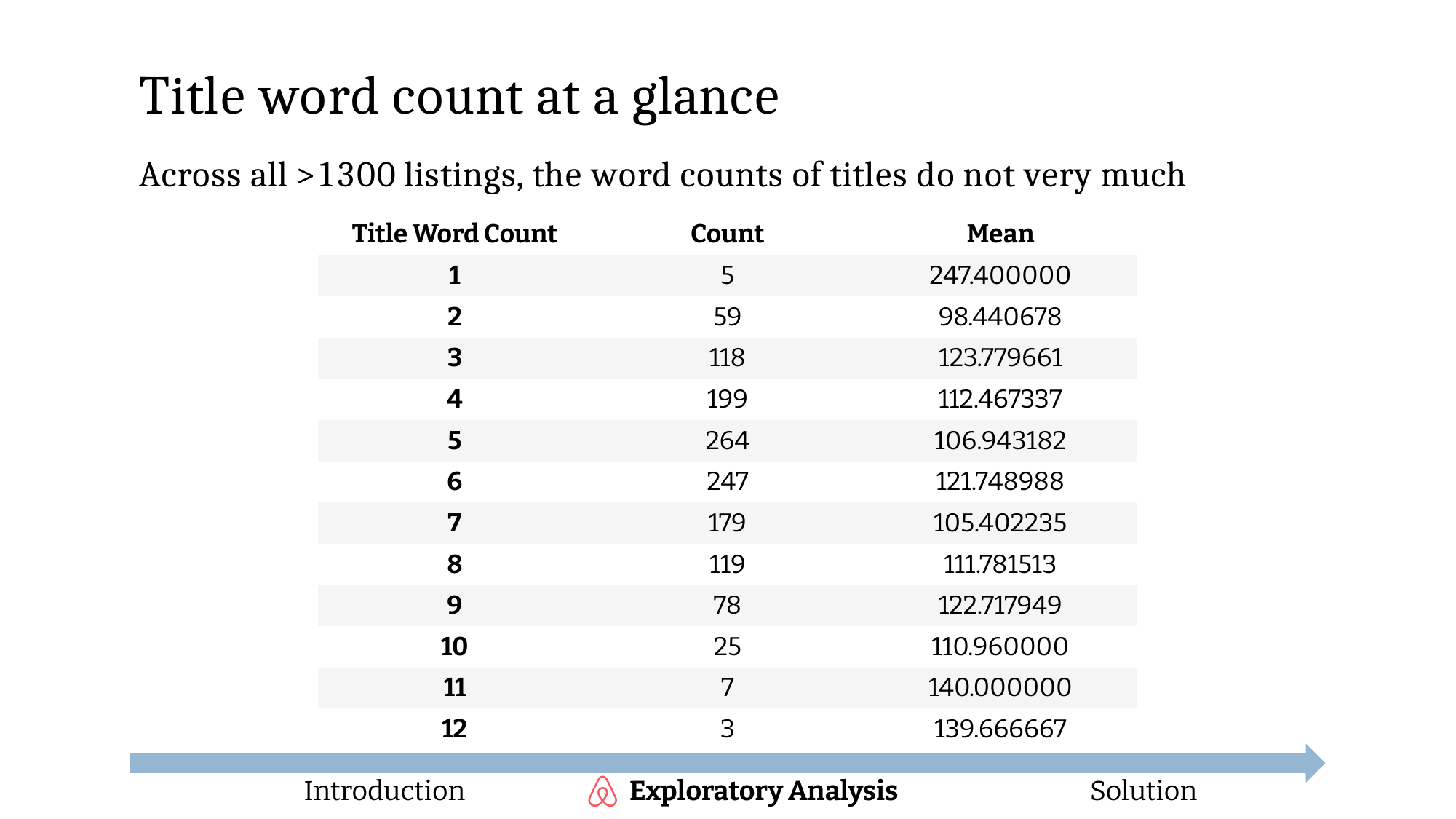

# Title word count at a glance
Across all >1300 listings, the word counts of titles do not very much
| Title Word Count | Count | Mean |
| --- | --- | --- |
| 1 | 5 | 247.400000 |
| 2 | 59 | 98.440678 |
| 3 | 118 | 123.779661 |
| 4 | 199 | 112.467337 |
| 5 | 264 | 106.943182 |
| 6 | 247 | 121.748988 |
| 7 | 179 | 105.402235 |
| 8 | 119 | 111.781513 |
| 9 | 78 | 122.717949 |
| 10 | 25 | 110.960000 |
| 11 | 7 | 140.000000 |
| 12 | 3 | 139.666667 |